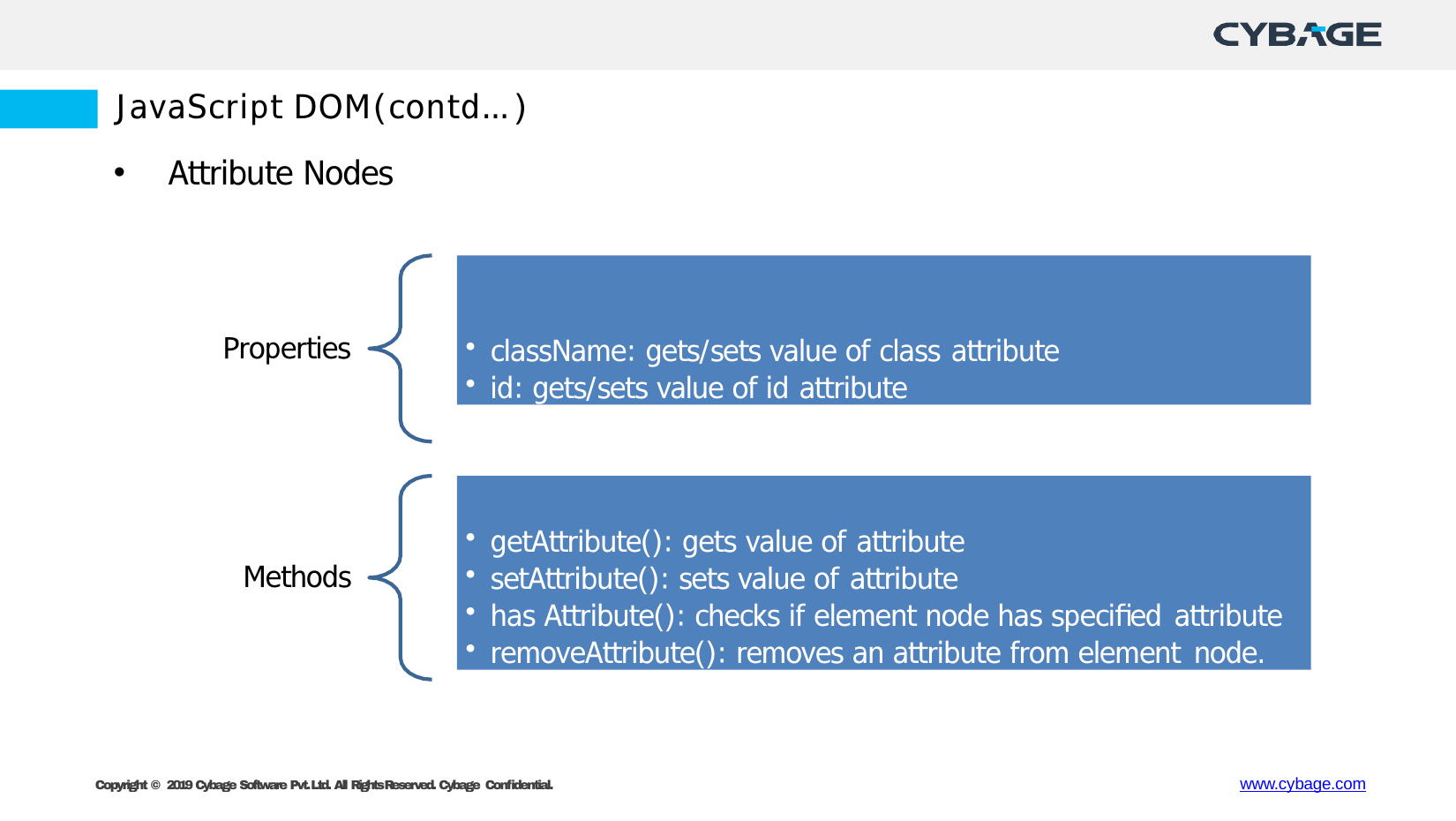

# JavaScript DOM(contd…)
Attribute Nodes

className: gets/sets value of class attribute
id: gets/sets value of id attribute
Properties

getAttribute(): gets value of attribute
setAttribute(): sets value of attribute
has Attribute(): checks if element node has specified attribute
removeAttribute(): removes an attribute from element node.

Methods
www.cybage.com
Copyright © 2019 Cybage Software Pvt. Ltd. All Rights Reserved. Cybage Confidential.